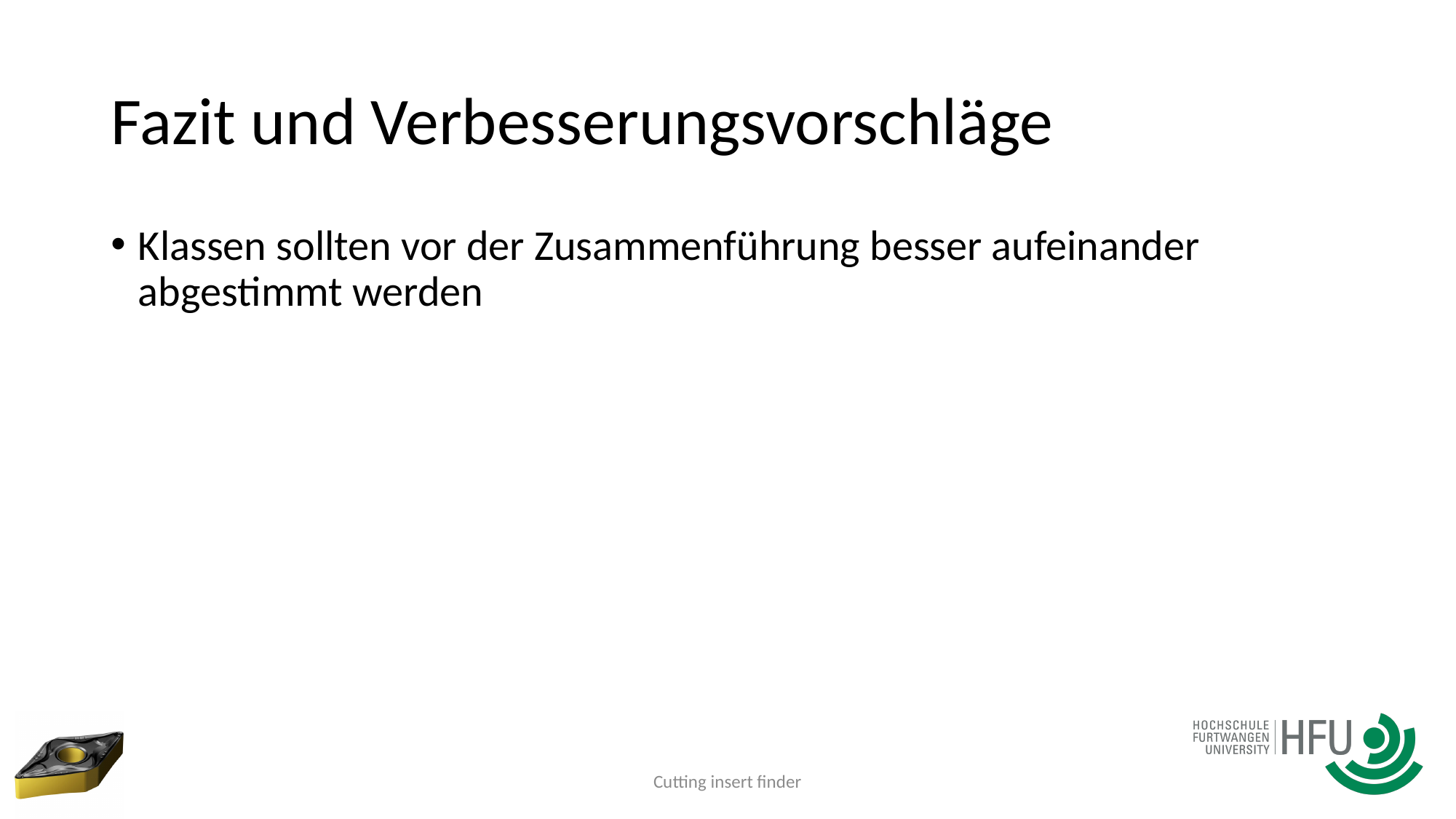

# Fazit und Verbesserungsvorschläge
Klassen sollten vor der Zusammenführung besser aufeinander abgestimmt werden
Cutting insert finder